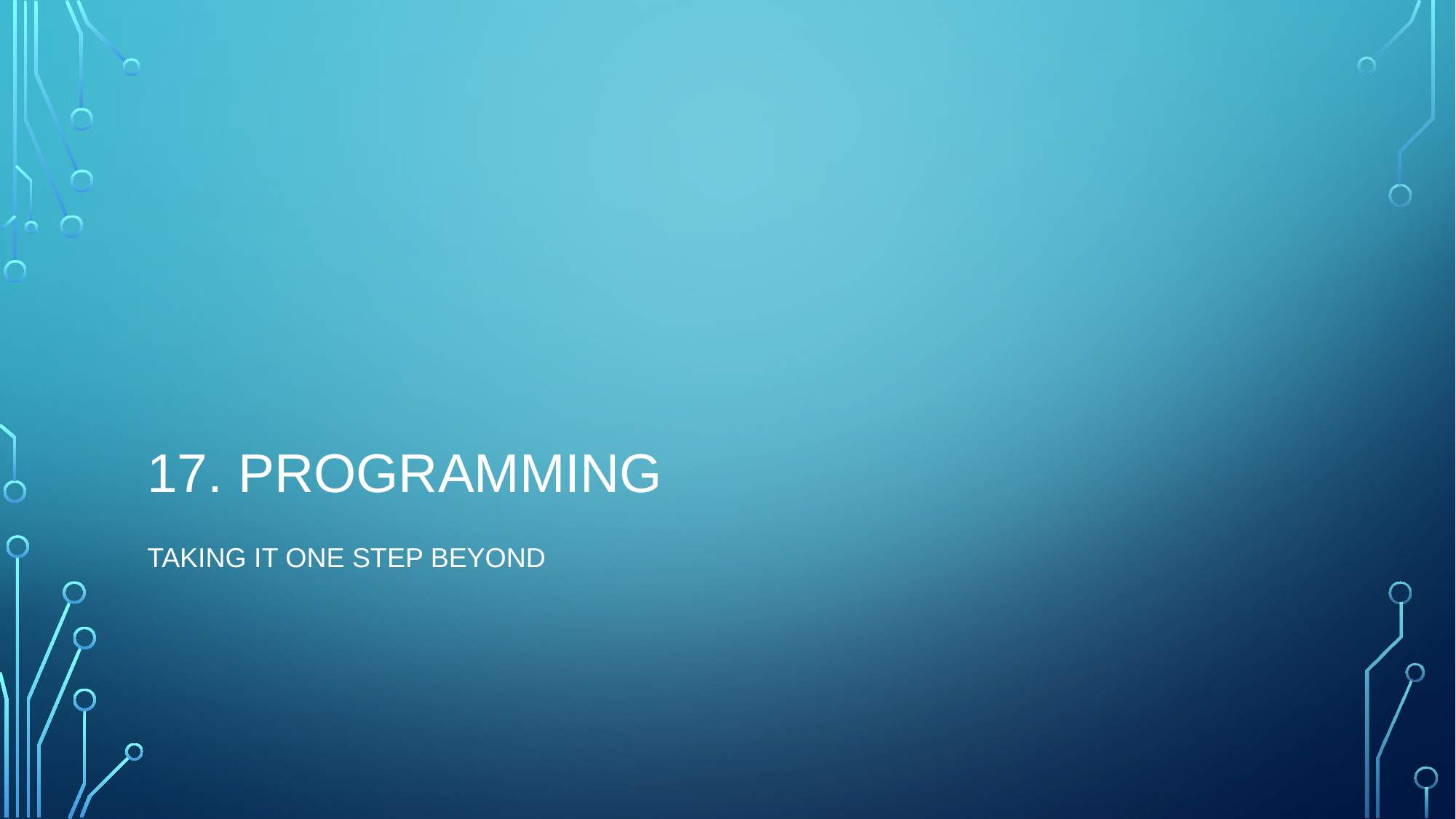

# 17. Programming
Taking it one step beyond